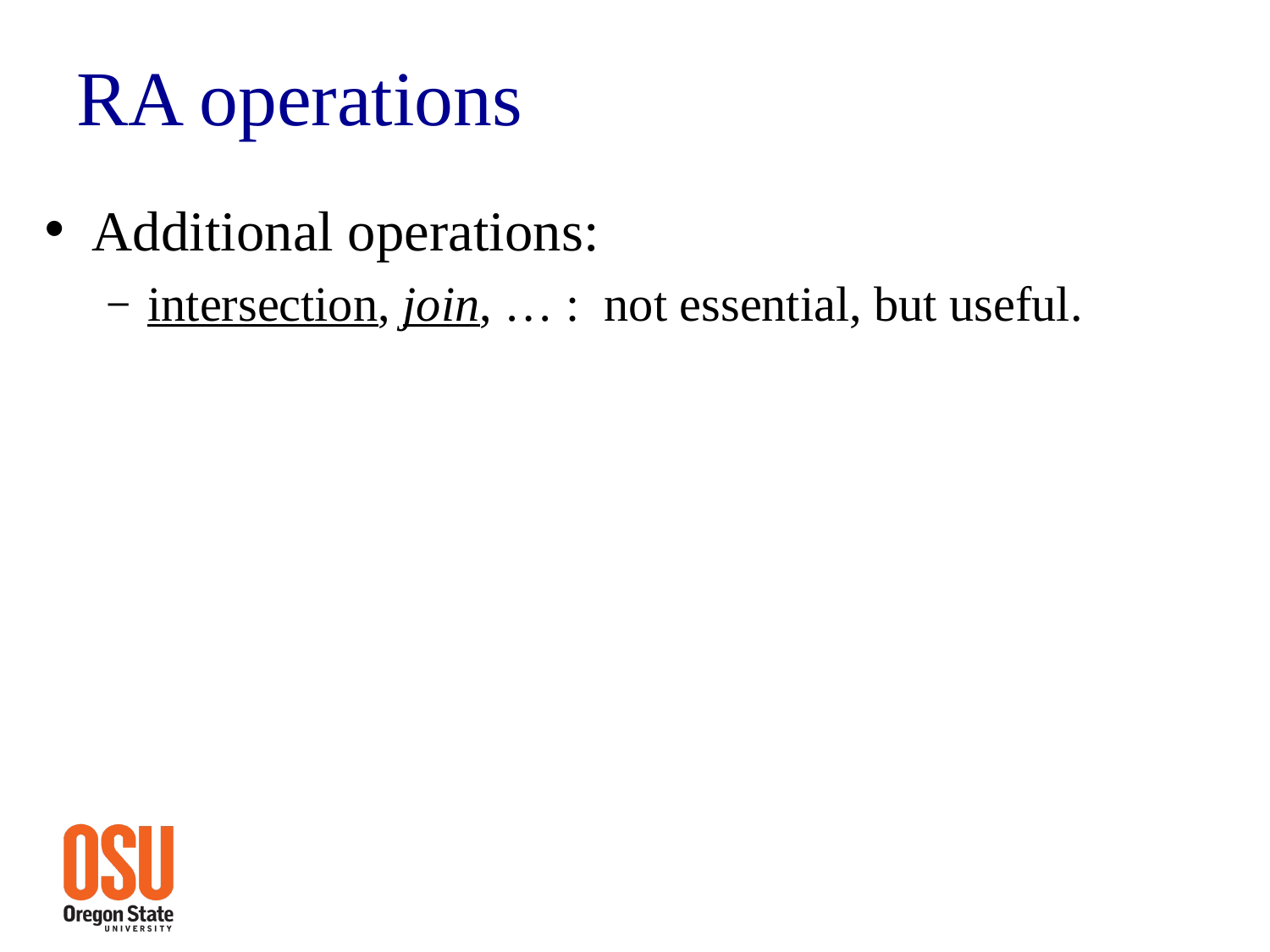

# RA operations
Additional operations:
intersection, join, … :  not essential, but useful.